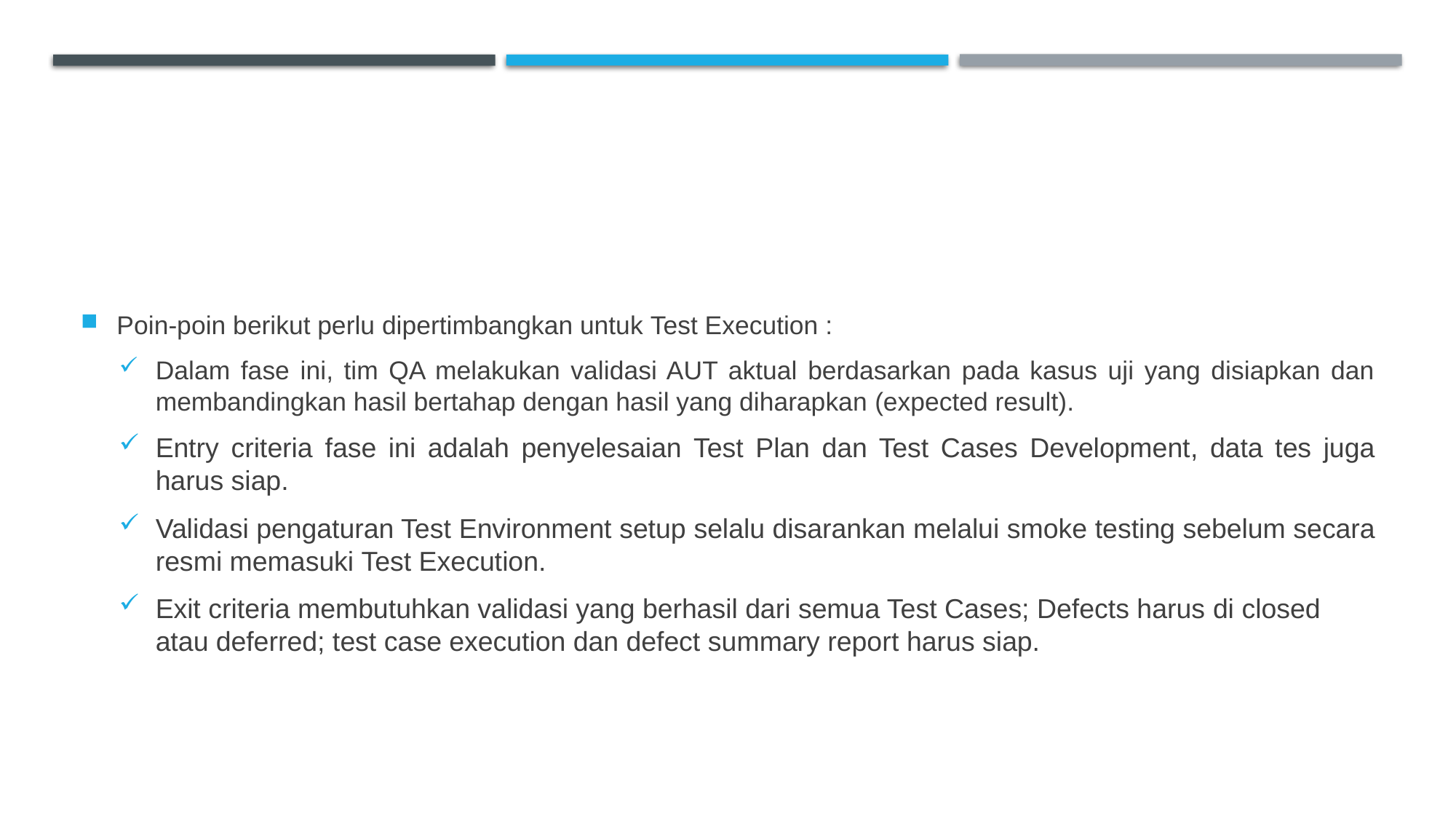

Poin-poin berikut perlu dipertimbangkan untuk Test Execution :
Dalam fase ini, tim QA melakukan validasi AUT aktual berdasarkan pada kasus uji yang disiapkan dan membandingkan hasil bertahap dengan hasil yang diharapkan (expected result).
Entry criteria fase ini adalah penyelesaian Test Plan dan Test Cases Development, data tes juga harus siap.
Validasi pengaturan Test Environment setup selalu disarankan melalui smoke testing sebelum secara resmi memasuki Test Execution.
Exit criteria membutuhkan validasi yang berhasil dari semua Test Cases; Defects harus di closed atau deferred; test case execution dan defect summary report harus siap.